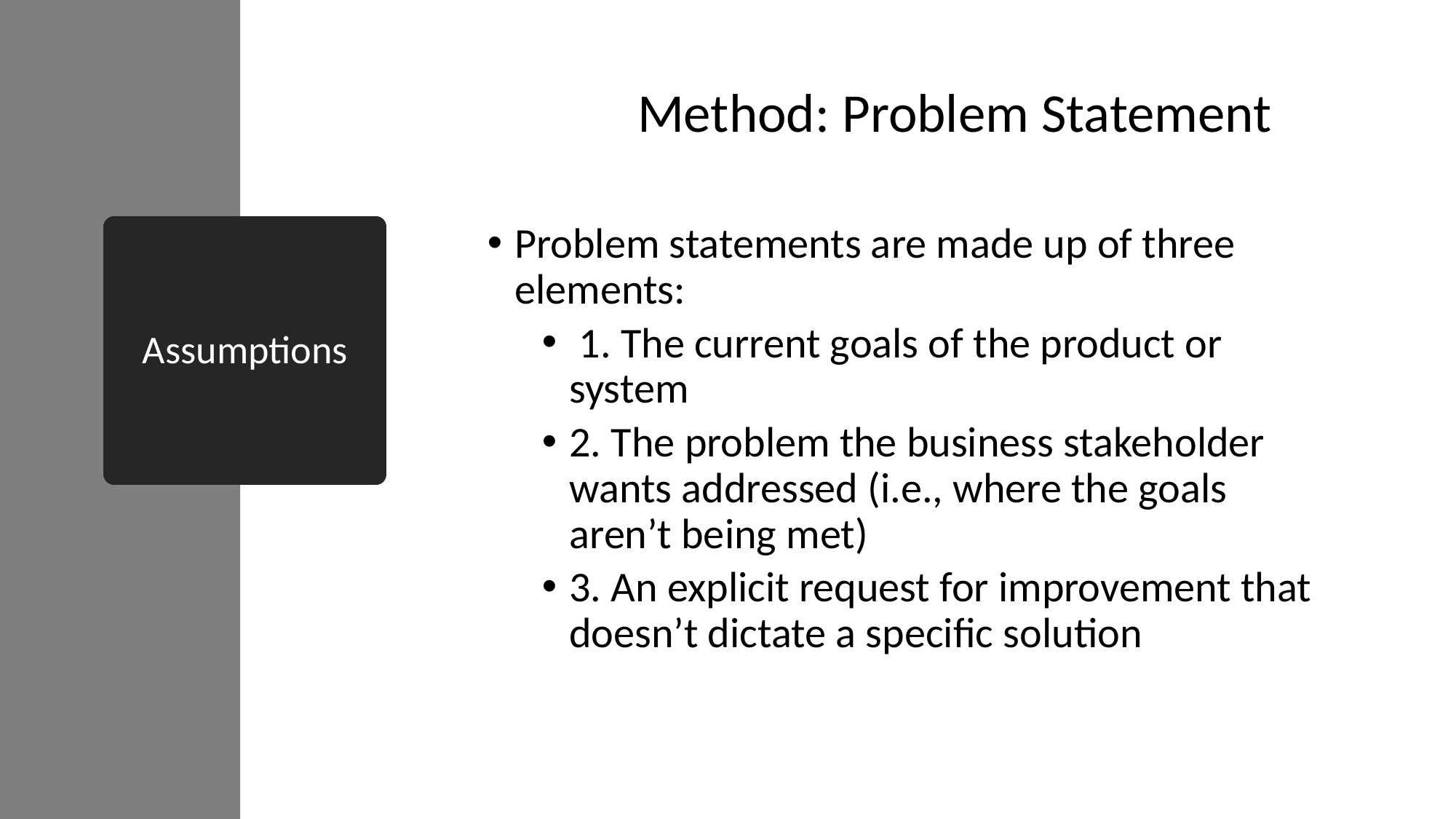

Method: Problem Statement
Problem statements are made up of three elements:
 1. The current goals of the product or system
2. The problem the business stakeholder wants addressed (i.e., where the goals aren’t being met)
3. An explicit request for improvement that doesn’t dictate a specific solution
Assumptions